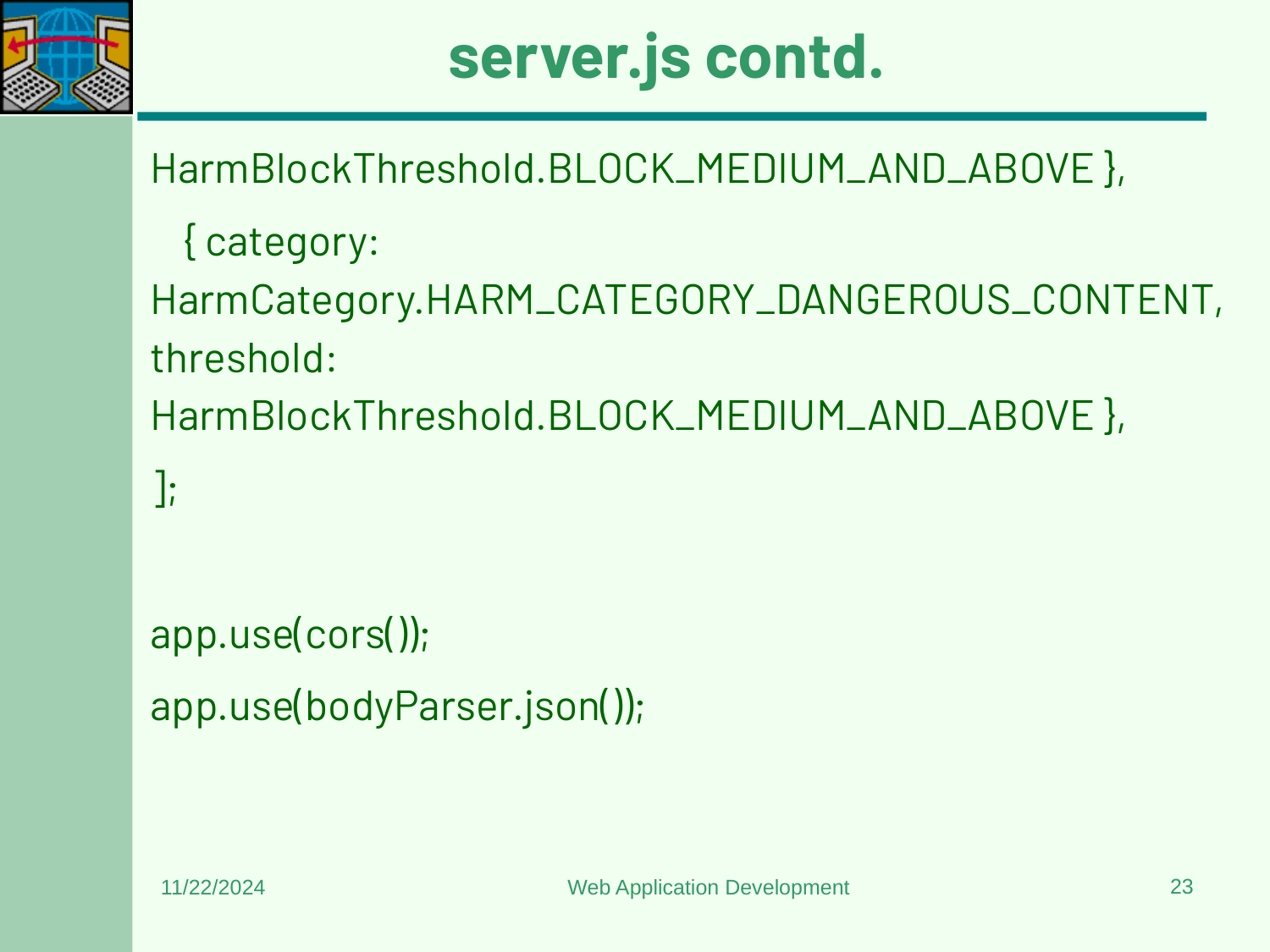

# server.js contd.
HarmBlockThreshold.BLOCK_MEDIUM_AND_ABOVE },
    { category: HarmCategory.HARM_CATEGORY_DANGEROUS_CONTENT, threshold: HarmBlockThreshold.BLOCK_MEDIUM_AND_ABOVE },
];

app.use(cors());
app.use(bodyParser.json());

23
11/22/2024
Web Application Development